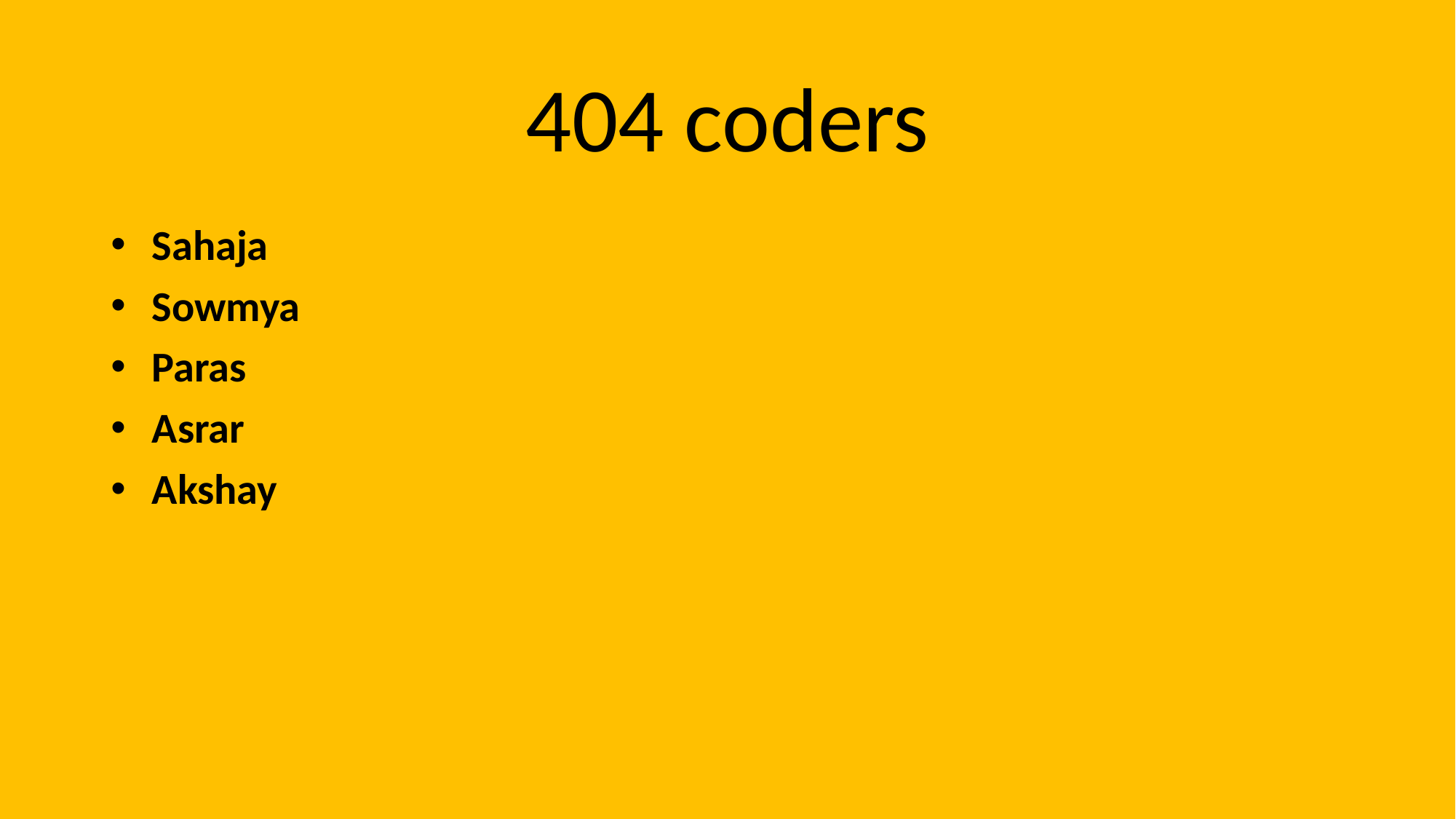

# 404 coders
Sahaja
Sowmya
Paras
Asrar
Akshay